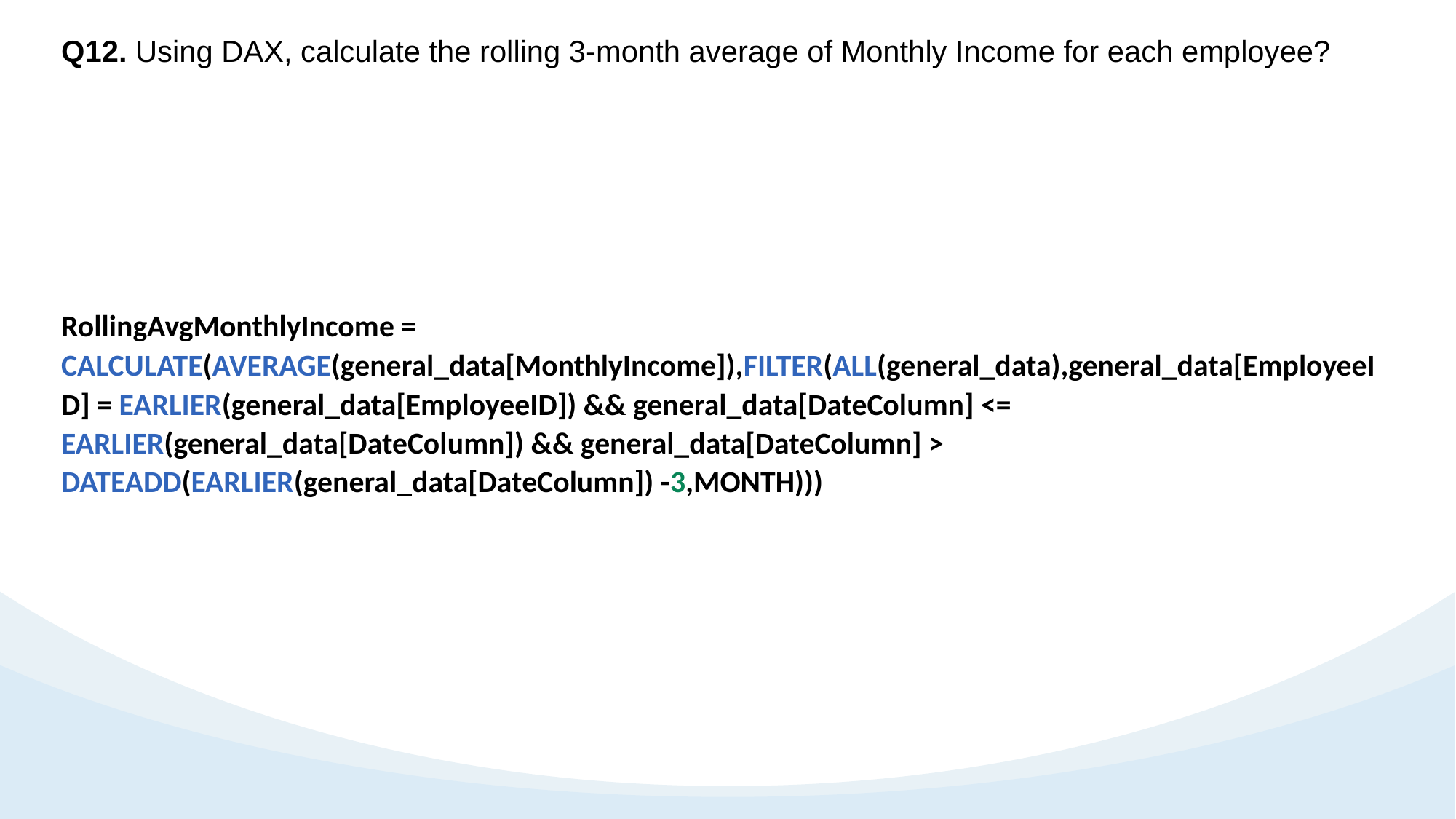

Q12. Using DAX, calculate the rolling 3-month average of Monthly Income for each employee?
RollingAvgMonthlyIncome = CALCULATE(AVERAGE(general_data[MonthlyIncome]),FILTER(ALL(general_data),general_data[EmployeeID] = EARLIER(general_data[EmployeeID]) && general_data[DateColumn] <= EARLIER(general_data[DateColumn]) && general_data[DateColumn] > DATEADD(EARLIER(general_data[DateColumn]) -3,MONTH)))